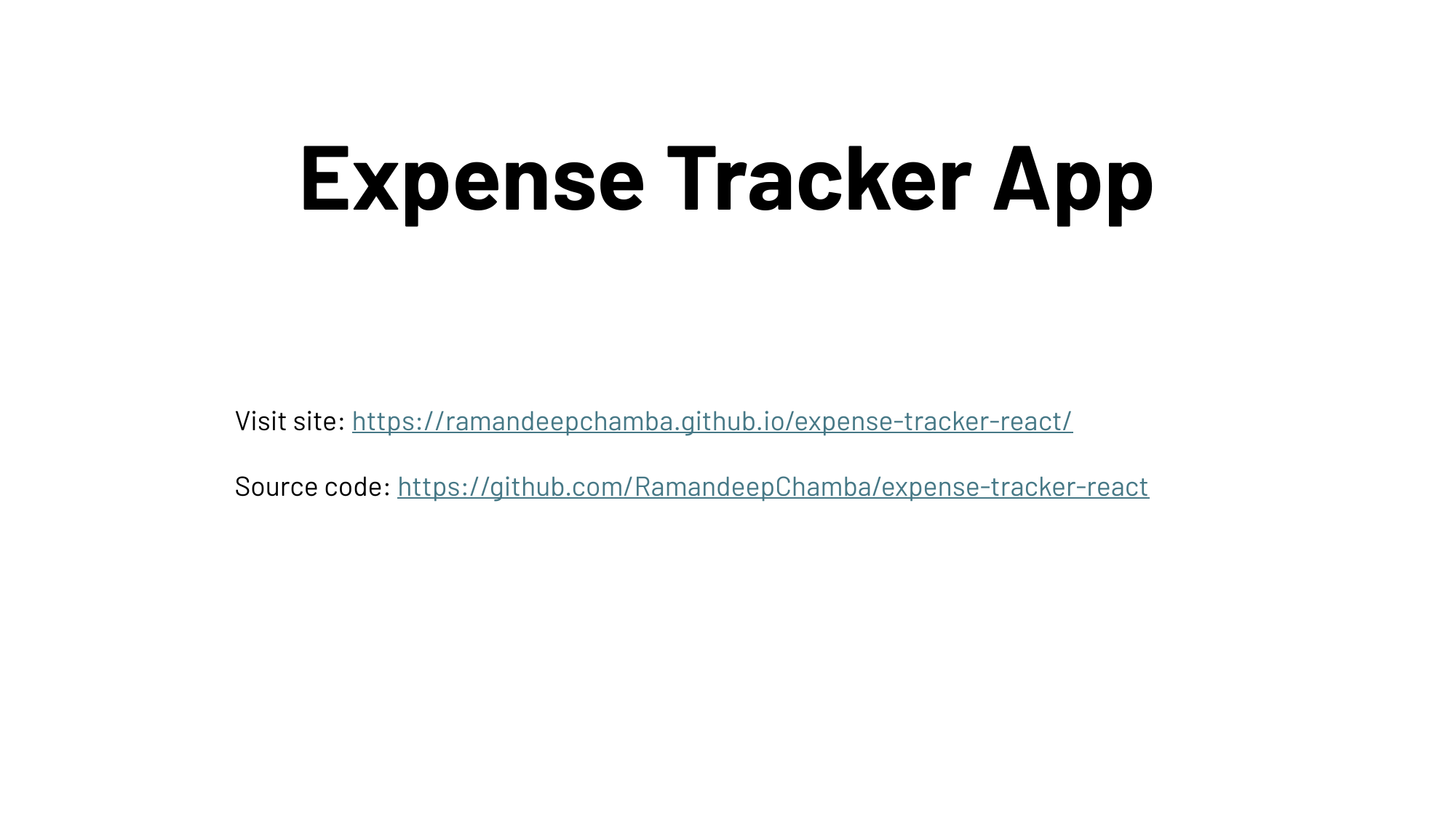

# Expense Tracker App
Visit site: https://ramandeepchamba.github.io/expense-tracker-react/

Source code: https://github.com/RamandeepChamba/expense-tracker-react